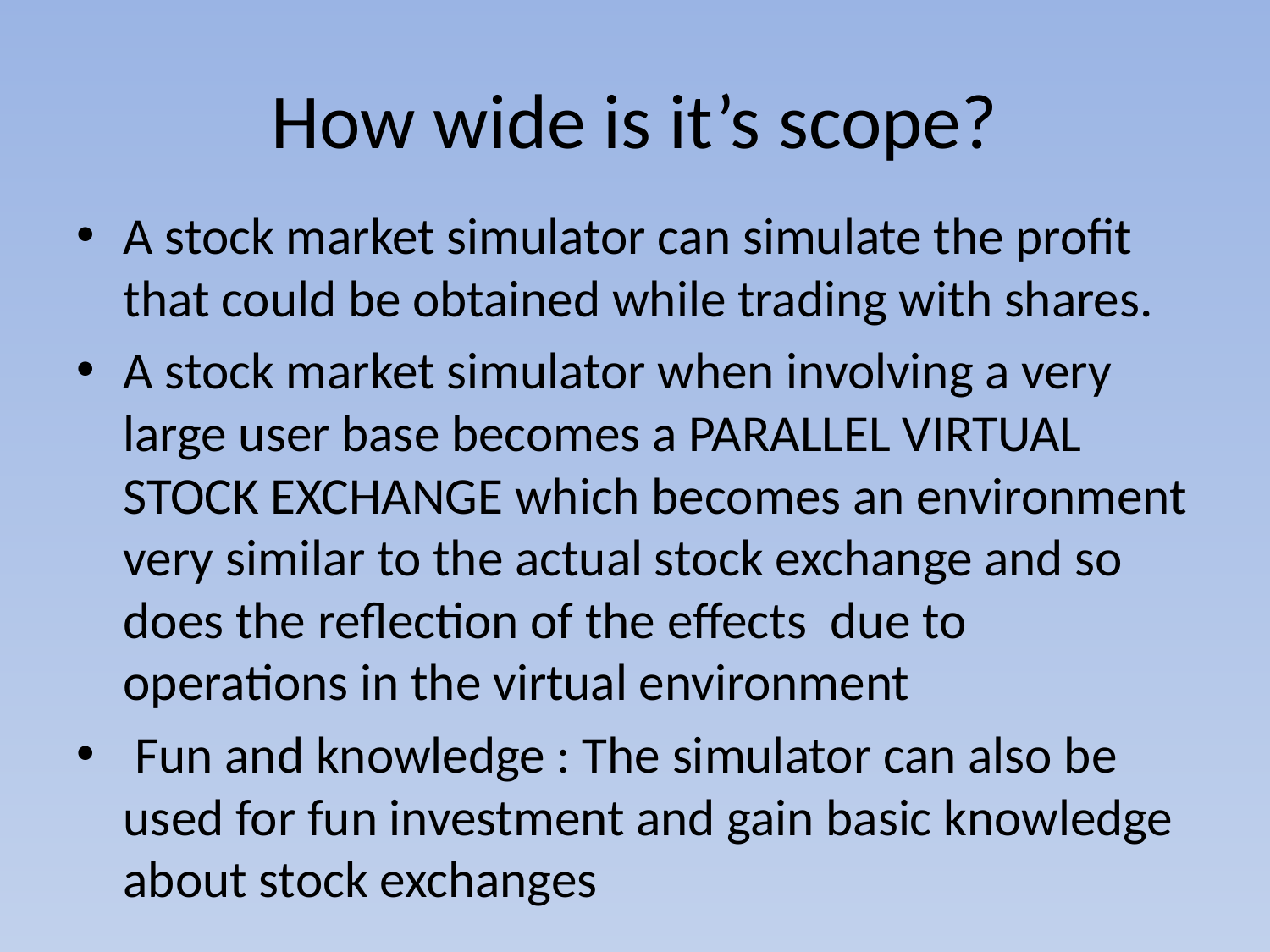

# How wide is it’s scope?
A stock market simulator can simulate the profit that could be obtained while trading with shares.
A stock market simulator when involving a very large user base becomes a PARALLEL VIRTUAL STOCK EXCHANGE which becomes an environment very similar to the actual stock exchange and so does the reflection of the effects  due to operations in the virtual environment
 Fun and knowledge : The simulator can also be used for fun investment and gain basic knowledge about stock exchanges